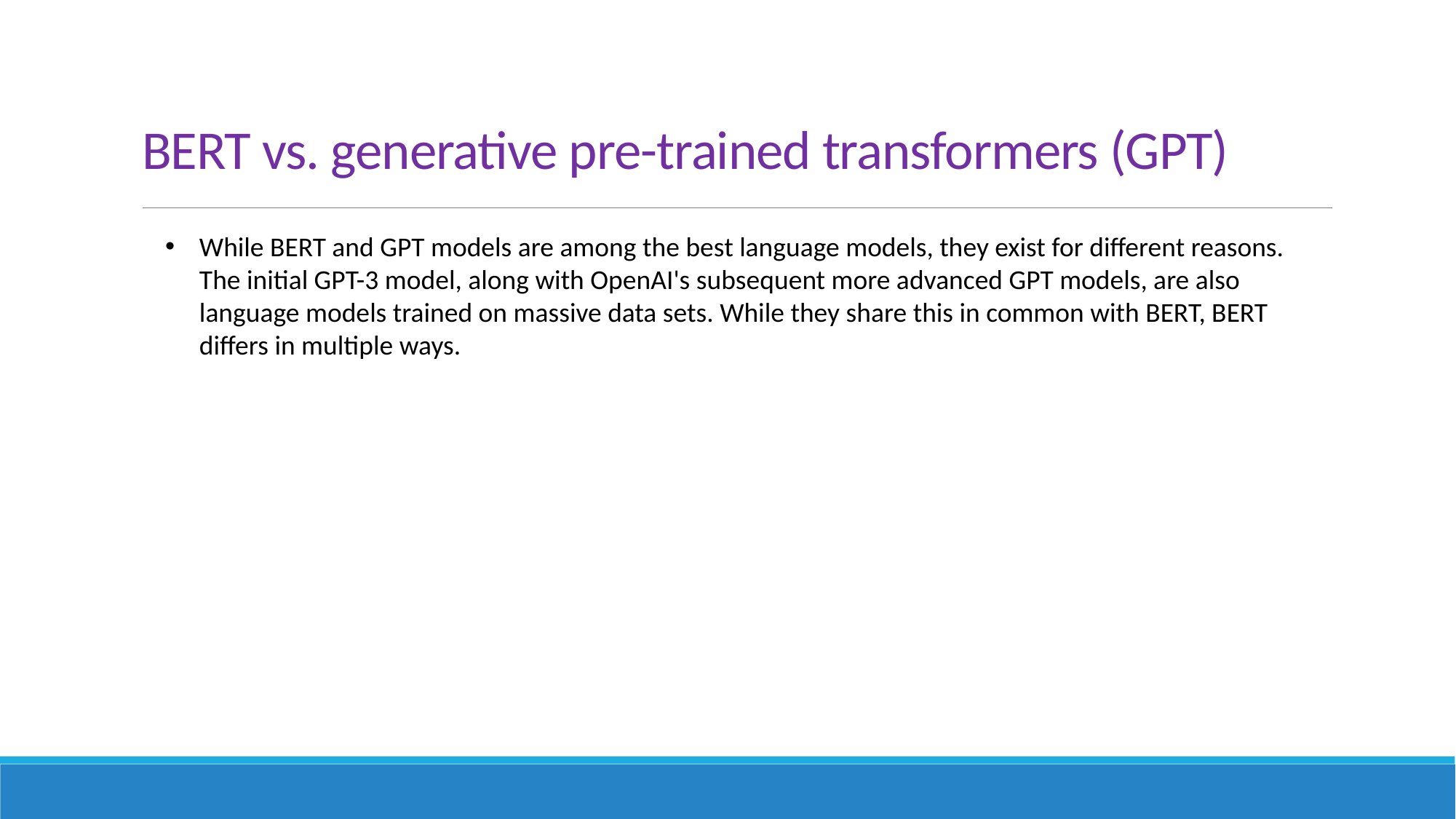

# BERT vs. generative pre-trained transformers (GPT)
While BERT and GPT models are among the best language models, they exist for different reasons. The initial GPT-3 model, along with OpenAI's subsequent more advanced GPT models, are also language models trained on massive data sets. While they share this in common with BERT, BERT differs in multiple ways.